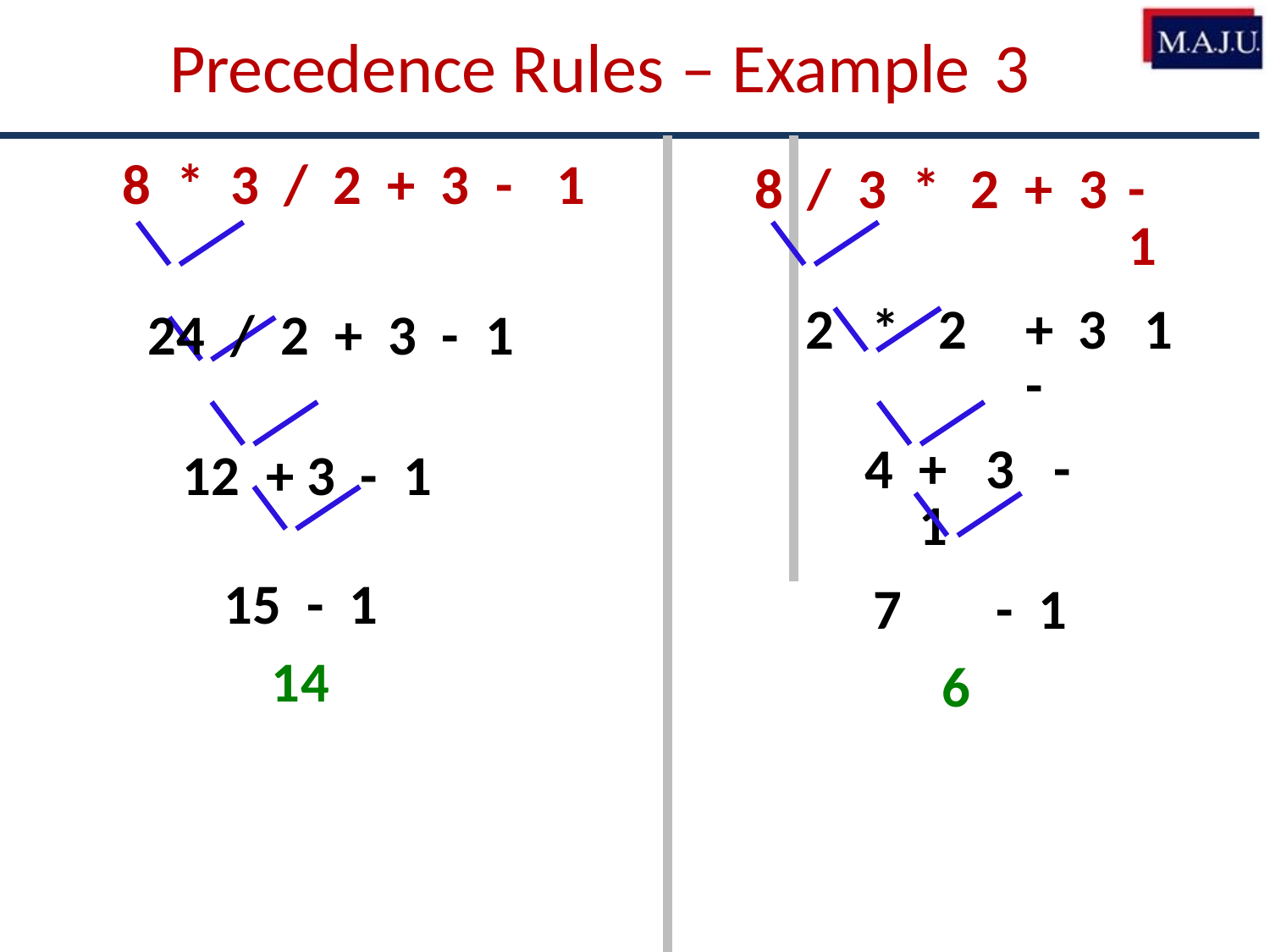

# Precedence Rules – Example 3

| 8 \* 3 | / 2 + | 3 | - 1 | 8 | / | 3 | \* 2 + 3 | - 1 |
| --- | --- | --- | --- | --- | --- | --- | --- | --- |
| 24 / | 2 + 3 | - | 1 |  | 2 | \* | 2 + 3 - | 1 |
| 12 | + 3 - 1 |  |  |  |  | 4 | + 3 - 1 |  |
| 15 - 1 14 |  |  |  | 7 - 1 6 |  |  |  |  |